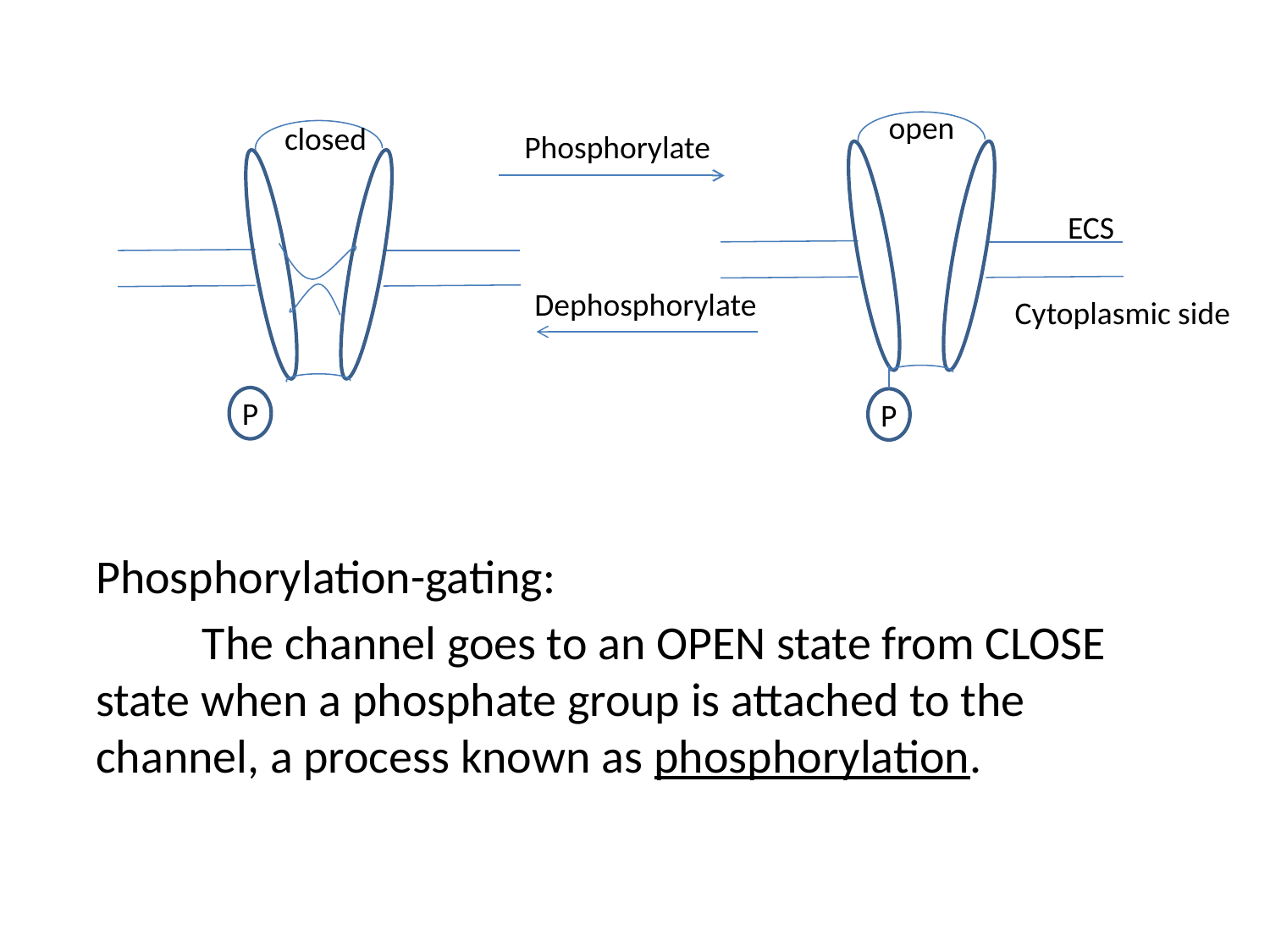

#
open

Phosphorylate
Dephosphorylate

P

P
ECS
Cytoplasmic side
closed

Phosphorylation-gating:
	The channel goes to an OPEN state from CLOSE state when a phosphate group is attached to the channel, a process known as phosphorylation.